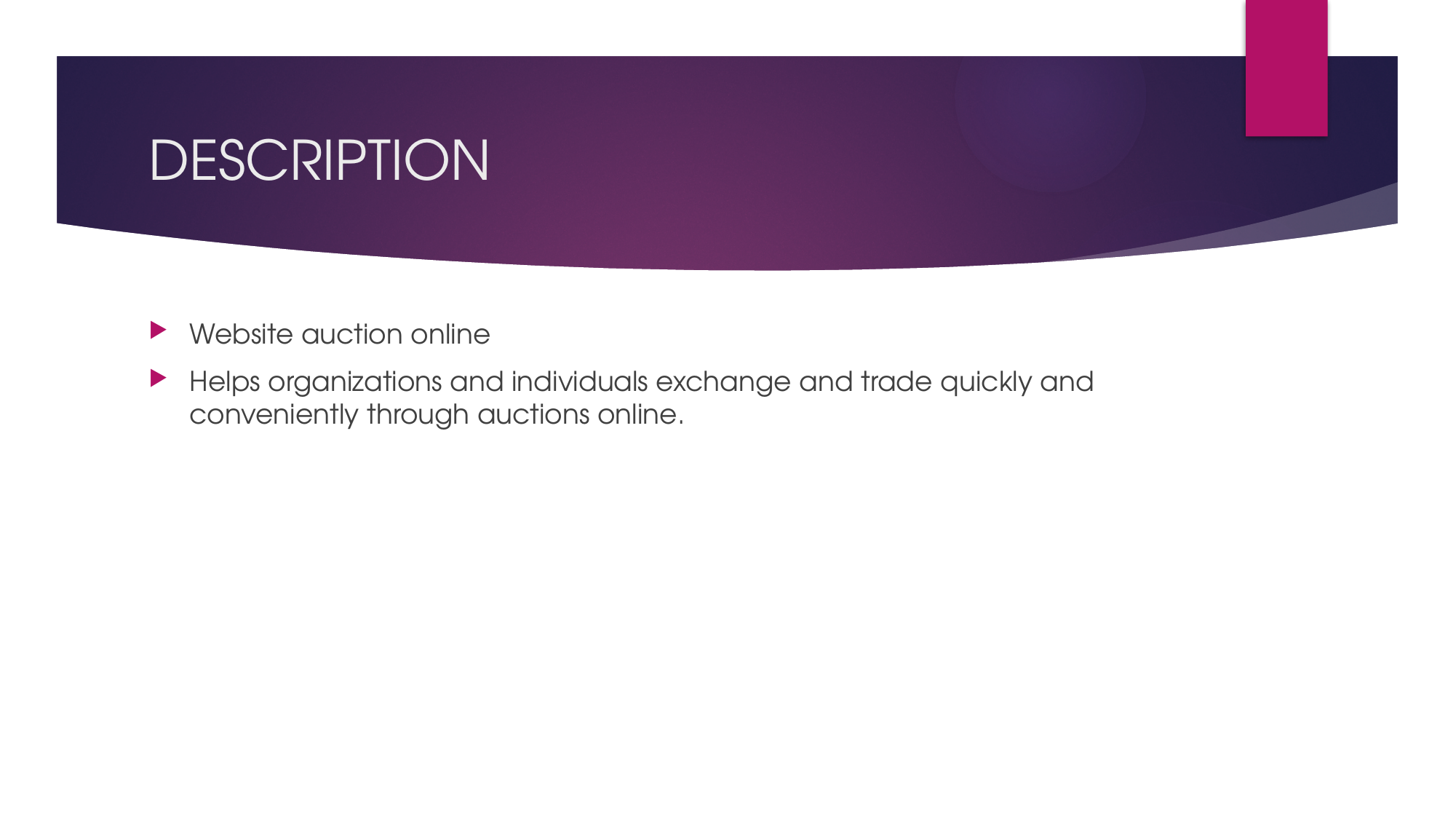

# DESCRIPTION
Website auction online
Helps organizations and individuals exchange and trade quickly and conveniently through auctions online.